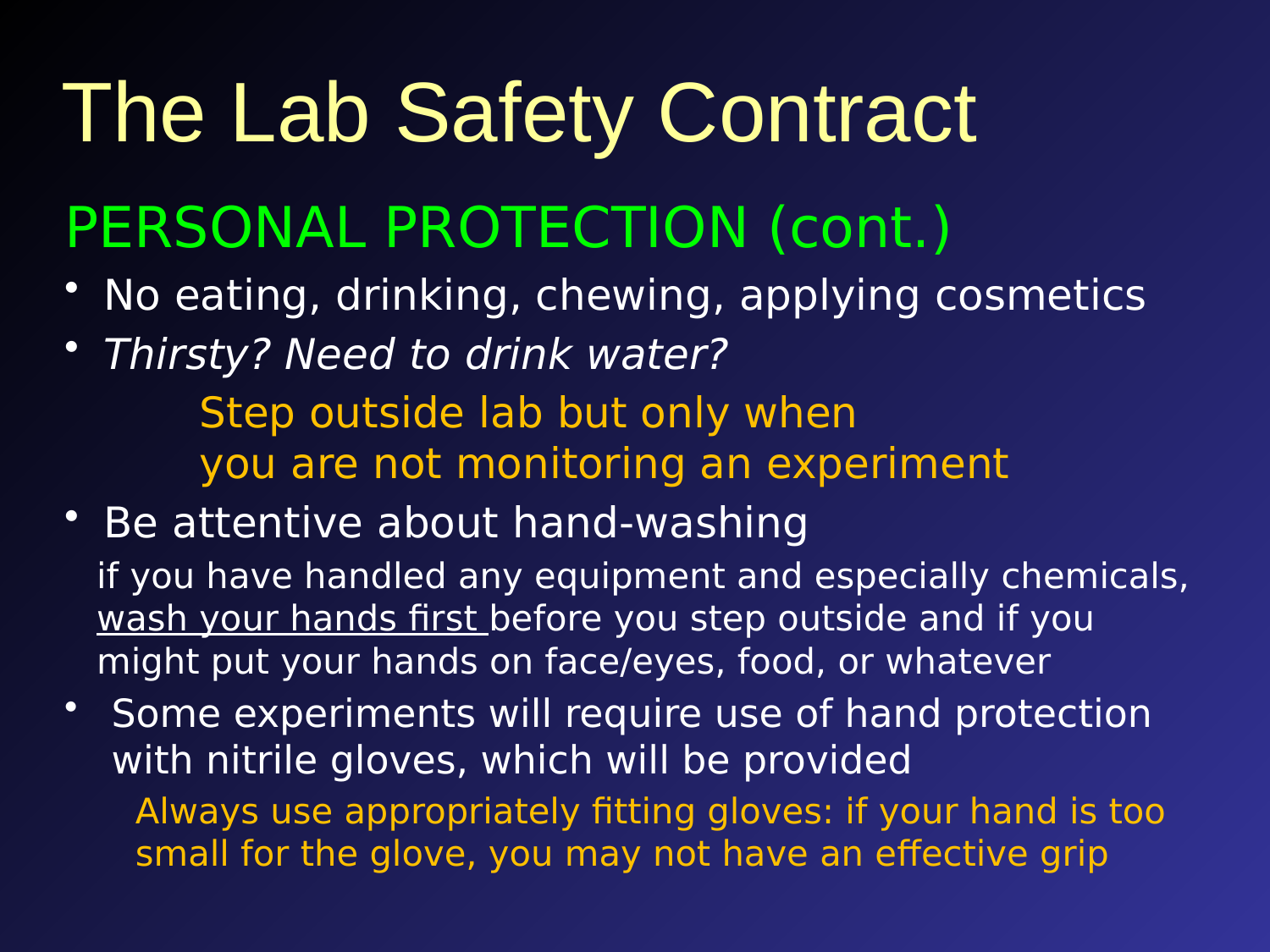

# The Lab Safety Contract
PERSONAL PROTECTION (cont.)
No eating, drinking, chewing, applying cosmetics
Thirsty? Need to drink water?
Step outside lab but only when
you are not monitoring an experiment
Be attentive about hand-washing
if you have handled any equipment and especially chemicals, wash your hands first before you step outside and if you might put your hands on face/eyes, food, or whatever
Some experiments will require use of hand protection with nitrile gloves, which will be provided
Always use appropriately fitting gloves: if your hand is too small for the glove, you may not have an effective grip